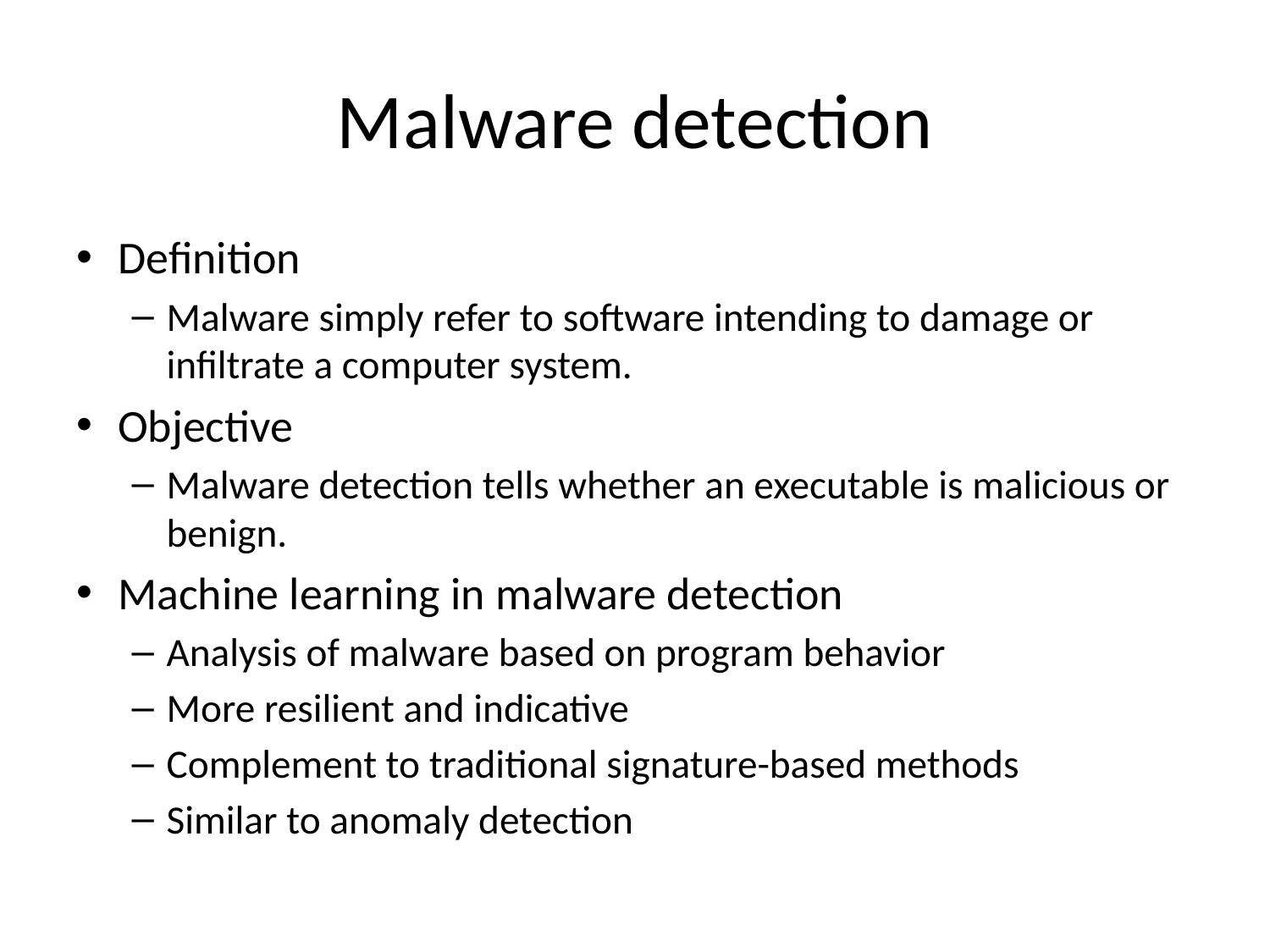

# Malware detection
Definition
Malware simply refer to software intending to damage or infiltrate a computer system.
Objective
Malware detection tells whether an executable is malicious or benign.
Machine learning in malware detection
Analysis of malware based on program behavior
More resilient and indicative
Complement to traditional signature-based methods
Similar to anomaly detection